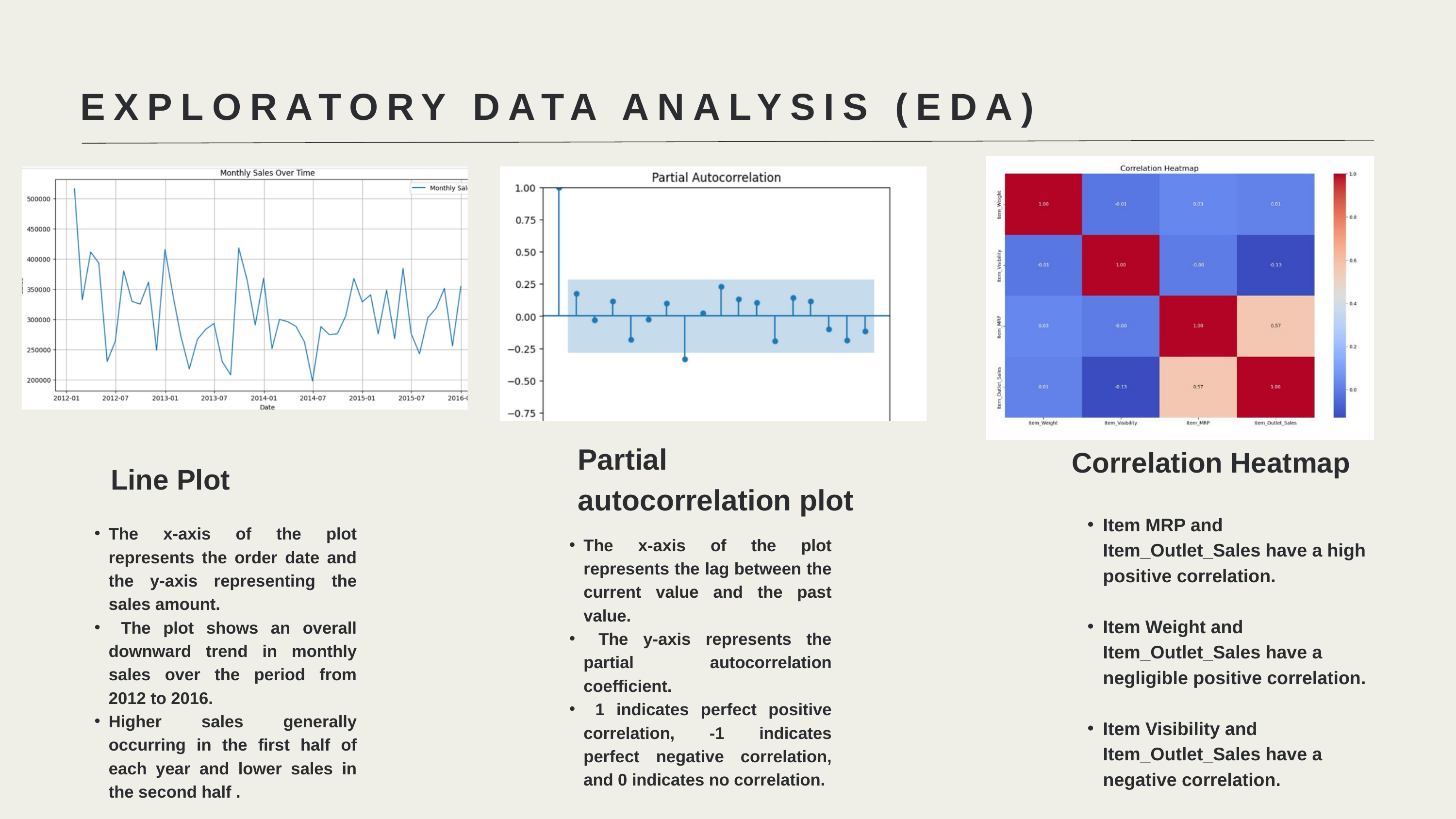

EXPLORATORY DATA ANALYSIS (EDA)

Partial  autocorrelation plot
Correlation Heatmap
Line Plot
Item MRP and Item_Outlet_Sales have a high positive correlation.

Item Weight and Item_Outlet_Sales have a negligible positive correlation.

Item Visibility and Item_Outlet_Sales have a negative correlation.
The x-axis of the plot represents the order date and the y-axis representing the sales amount.
 The plot shows an overall downward trend in monthly sales over the period from 2012 to 2016.
Higher sales generally occurring in the first half of each year and lower sales in the second half .
The x-axis of the plot represents the lag between the current value and the past value.
 The y-axis represents the partial autocorrelation coefficient.
 1 indicates perfect positive correlation, -1 indicates perfect negative correlation, and 0 indicates no correlation.